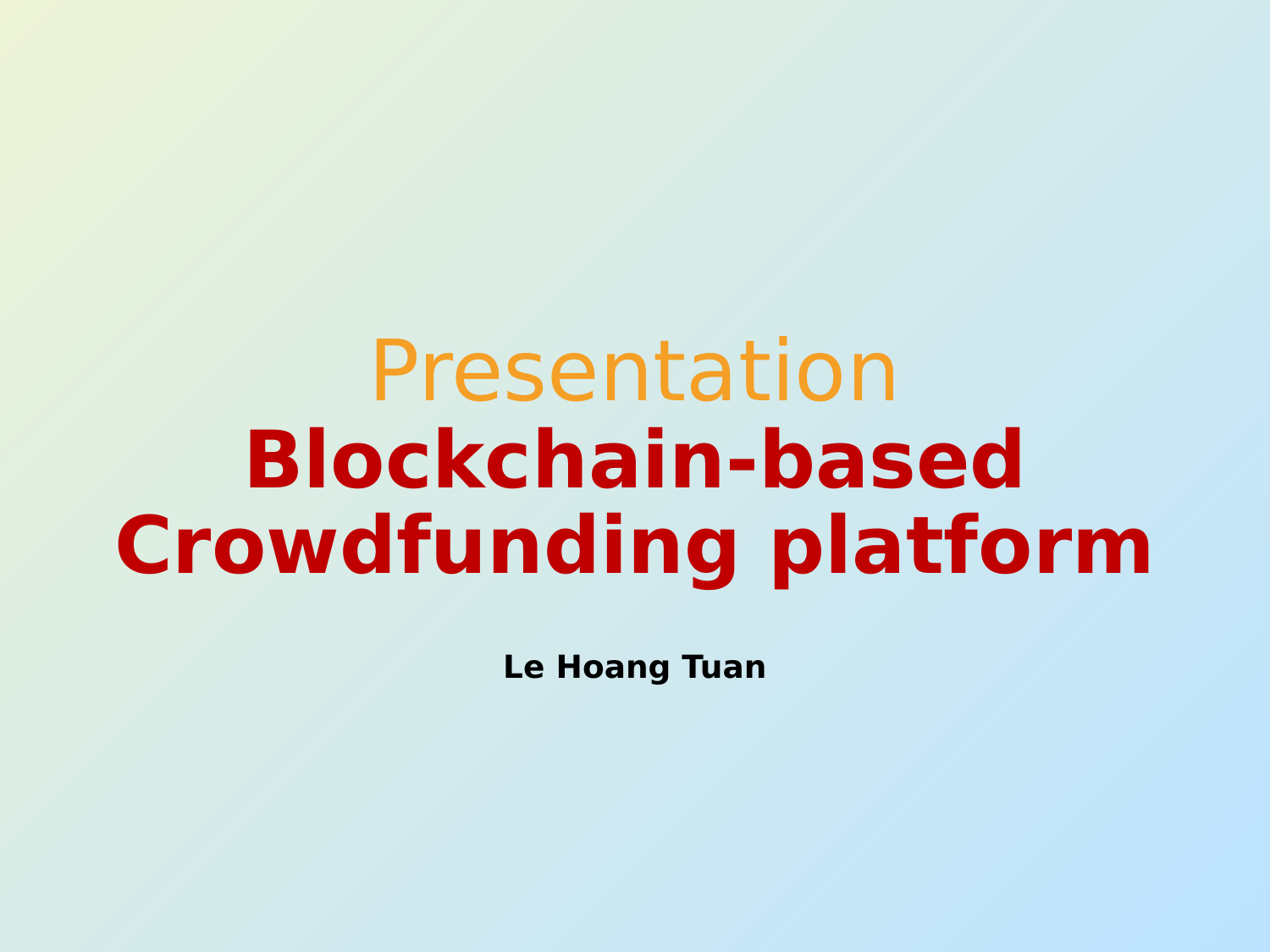

# Presentation Blockchain-based Crowdfunding platform
Le Hoang Tuan